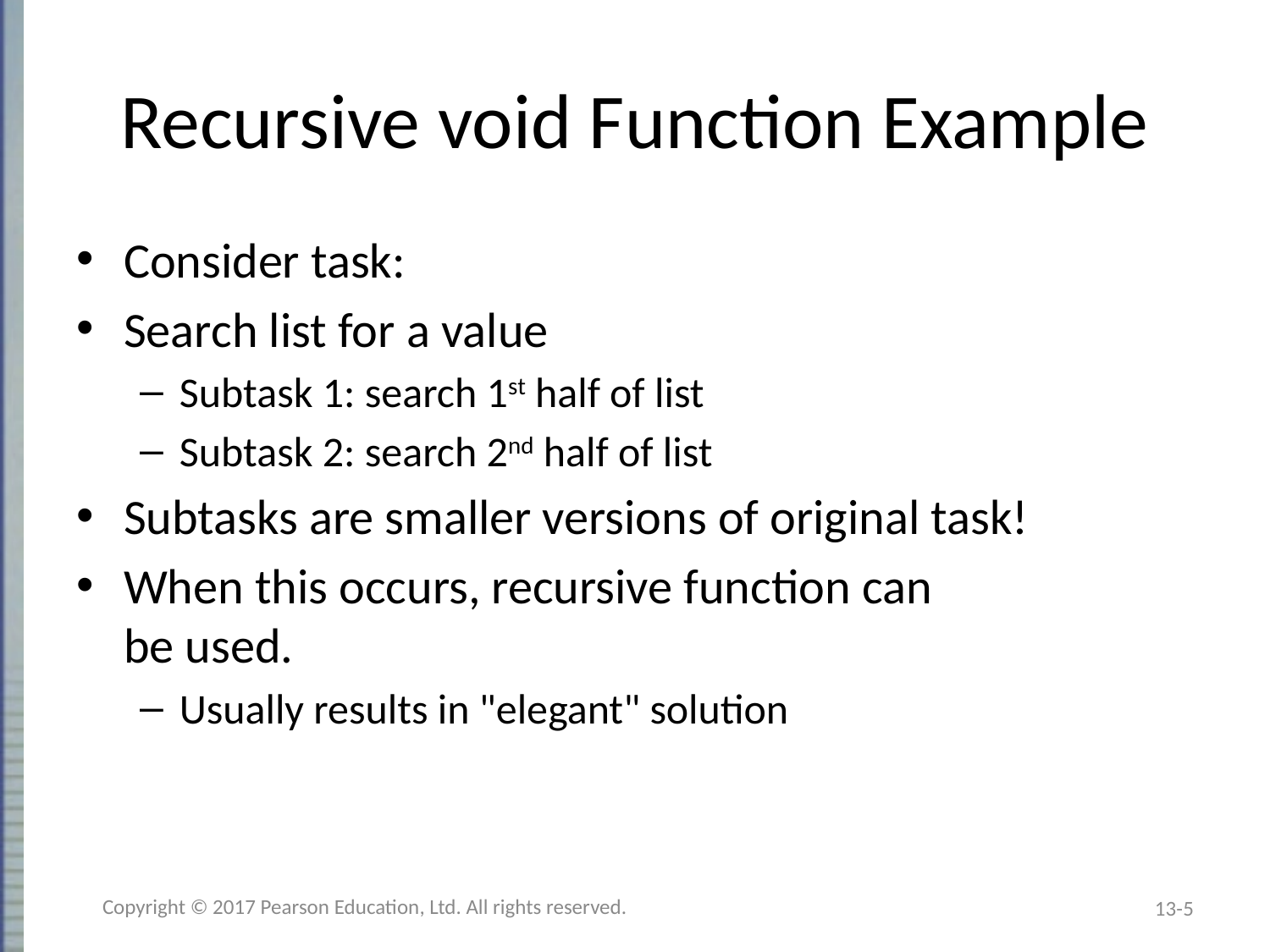

# Recursive void Function Example
Consider task:
Search list for a value
Subtask 1: search 1st half of list
Subtask 2: search 2nd half of list
Subtasks are smaller versions of original task!
When this occurs, recursive function can
be used.
Usually results in "elegant" solution
Copyright © 2017 Pearson Education, Ltd. All rights reserved.
13-5